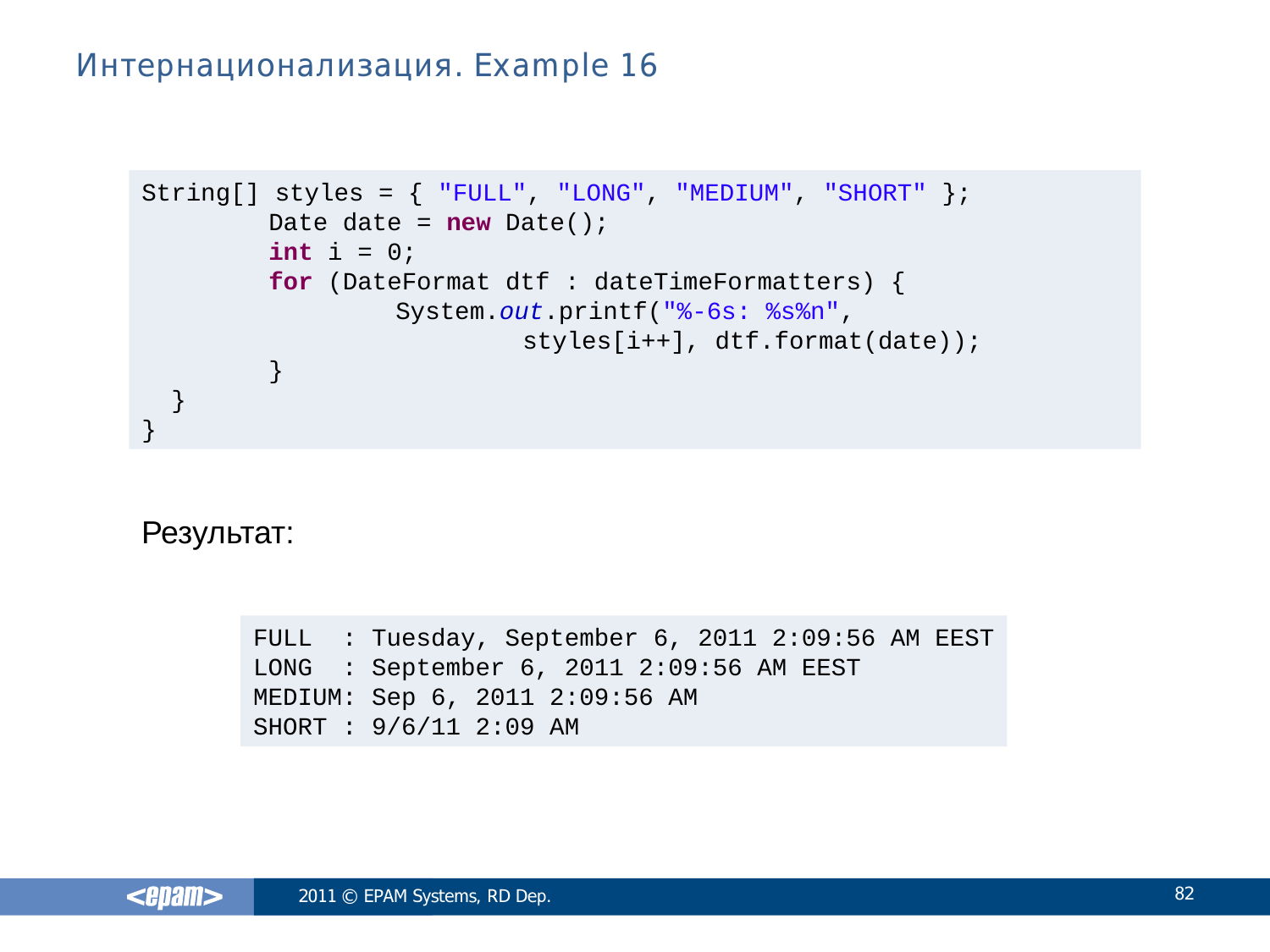

# Интернационализация. Example 16
String[] styles = { "FULL", "LONG", "MEDIUM", "SHORT" };
	Date date = new Date();
	int i = 0;
	for (DateFormat dtf : dateTimeFormatters) {
		System.out.printf("%-6s: %s%n",
			styles[i++], dtf.format(date));
	}
  }
}
Результат:
FULL  : Tuesday, September 6, 2011 2:09:56 AM EEST
LONG  : September 6, 2011 2:09:56 AM EEST
MEDIUM: Sep 6, 2011 2:09:56 AM
SHORT : 9/6/11 2:09 AM
82
2011 © EPAM Systems, RD Dep.